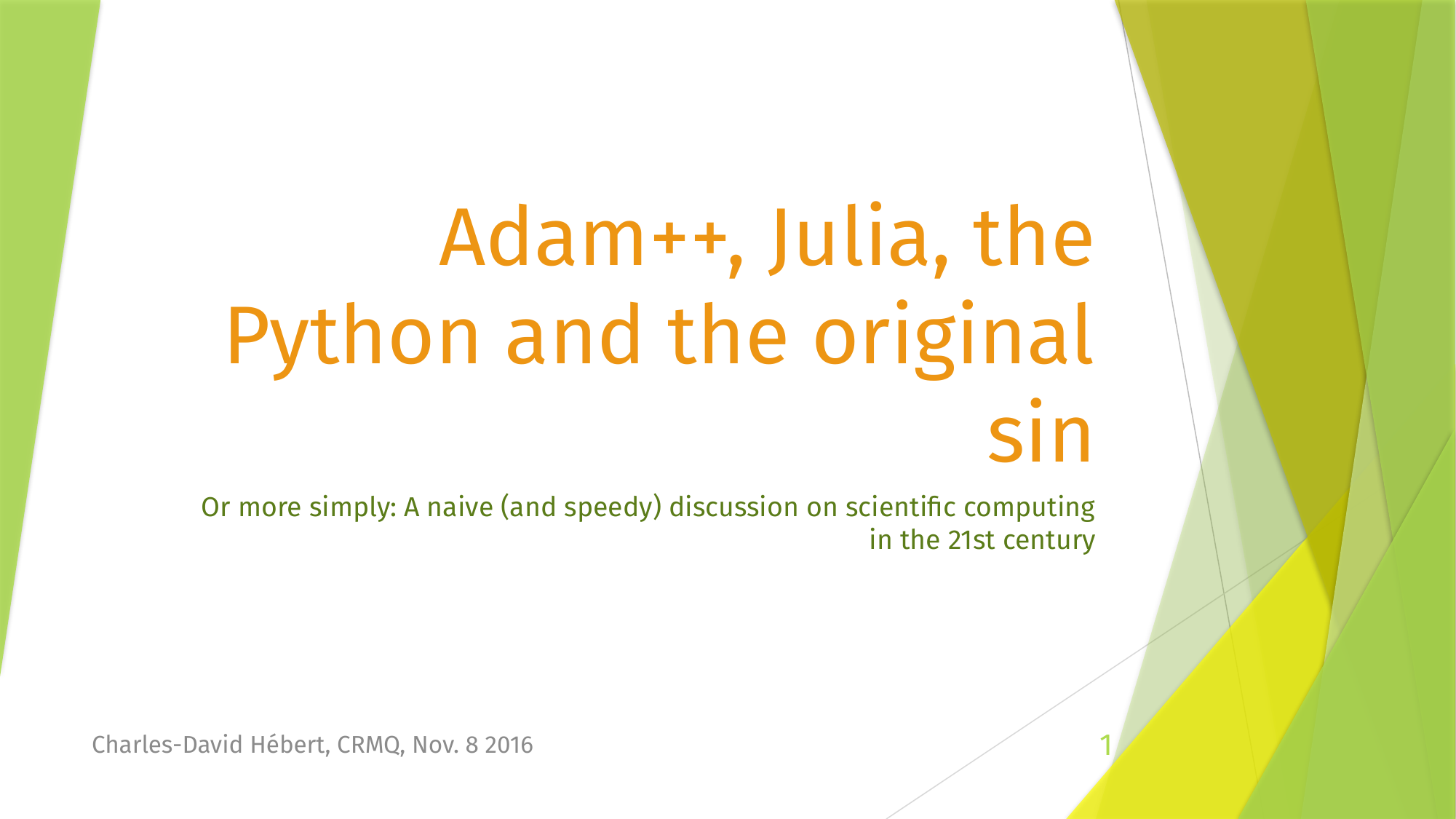

# Adam++, Julia, the Python and the original sin
Or more simply: A naive (and speedy) discussion on scientific computing in the 21st century
Charles-David Hébert, CRMQ, Nov. 8 2016
1